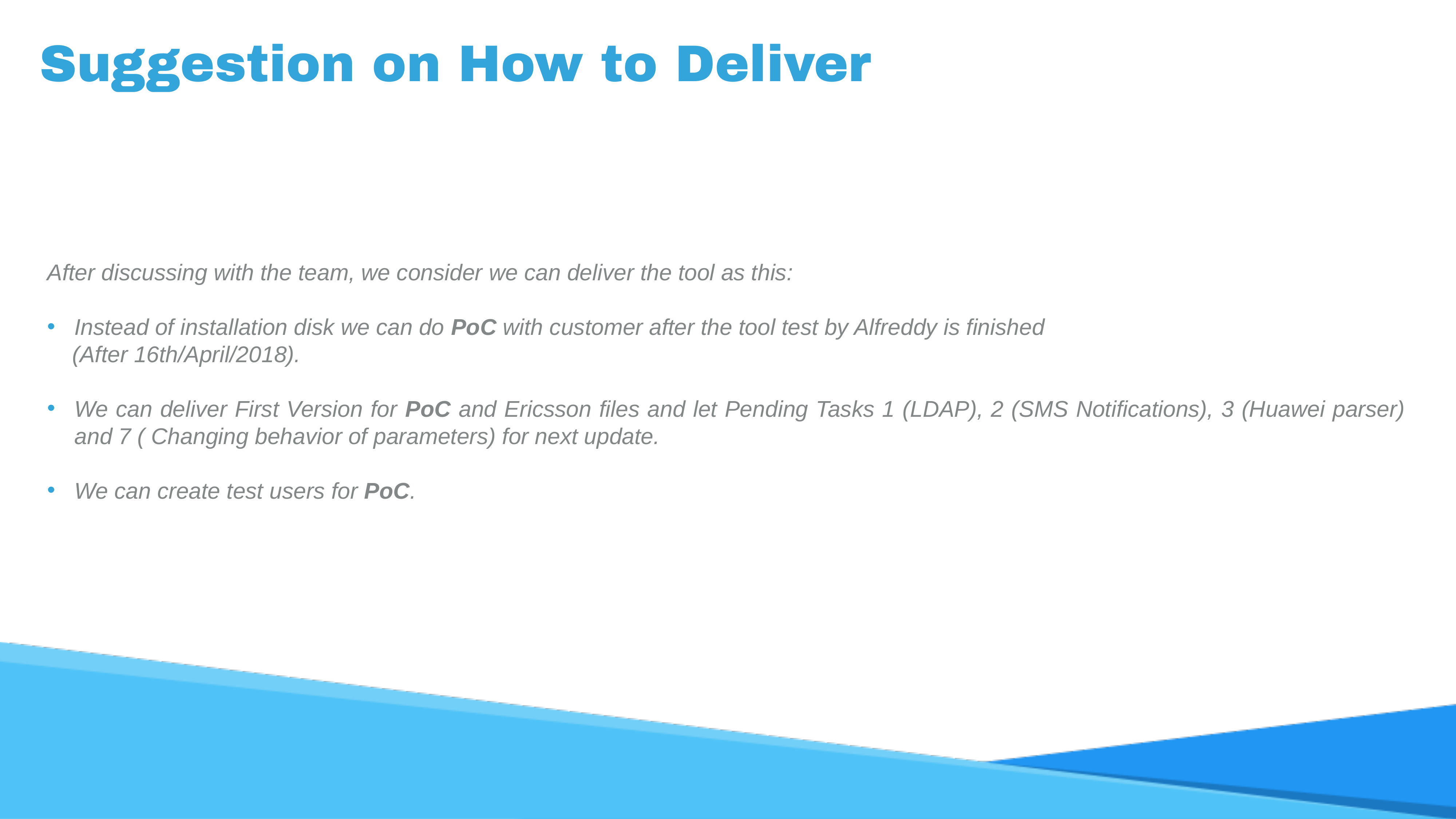

# Suggestion on How to Deliver

After discussing with the team, we consider we can deliver the tool as this:

Instead of installation disk we can do PoC with customer after the tool test by Alfreddy is finished
    (After 16th/April/2018).

We can deliver First Version for PoC and Ericsson files and let Pending Tasks 1 (LDAP), 2 (SMS Notifications), 3 (Huawei parser) and 7 ( Changing behavior of parameters) for next update.

We can create test users for PoC.